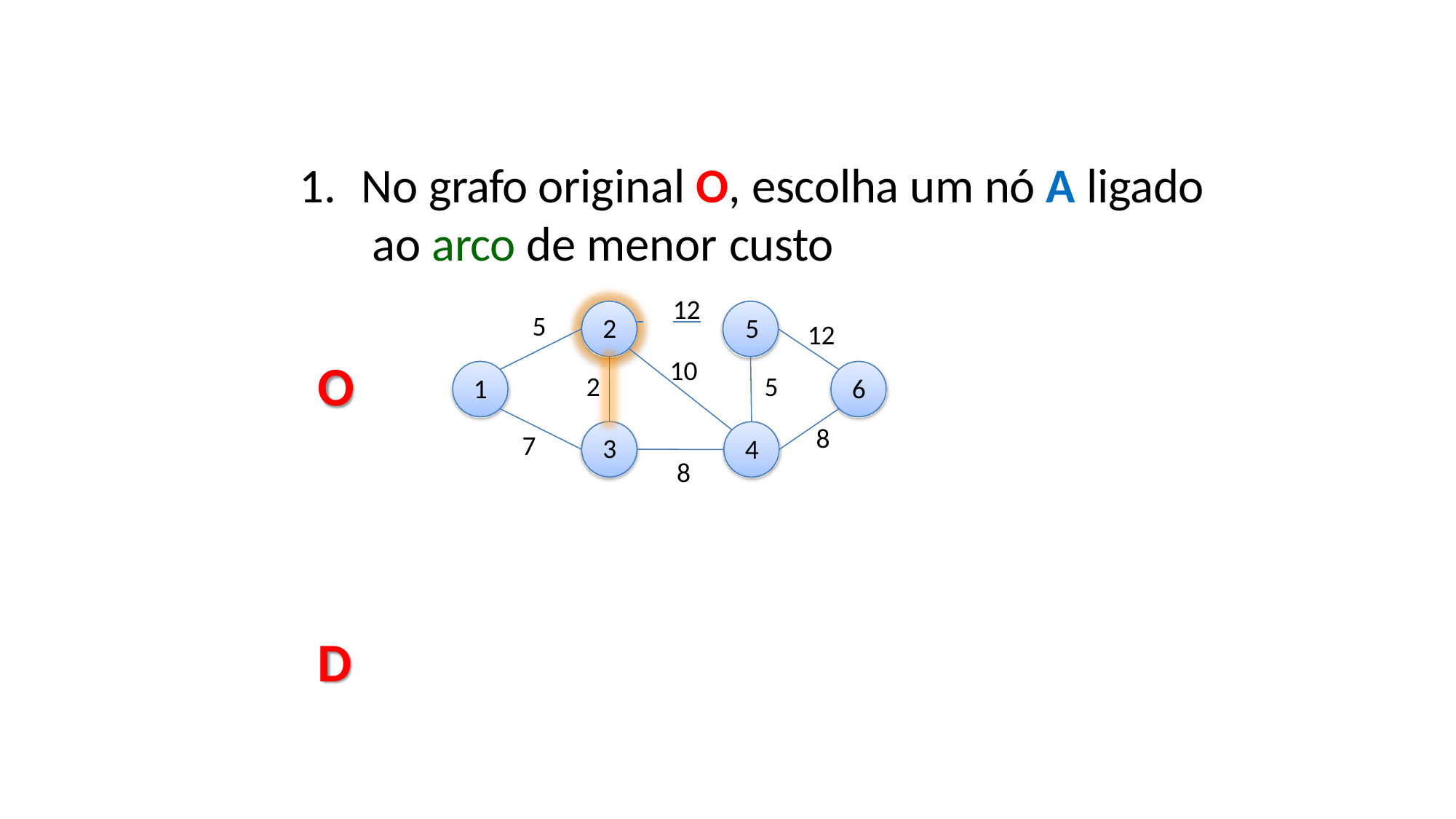

1.	No grafo original O, escolha um nó A ligado  ao arco de menor custo

 	12

5
2	5
12

O
10

2
5
1
6

8
7
3
4
8

D